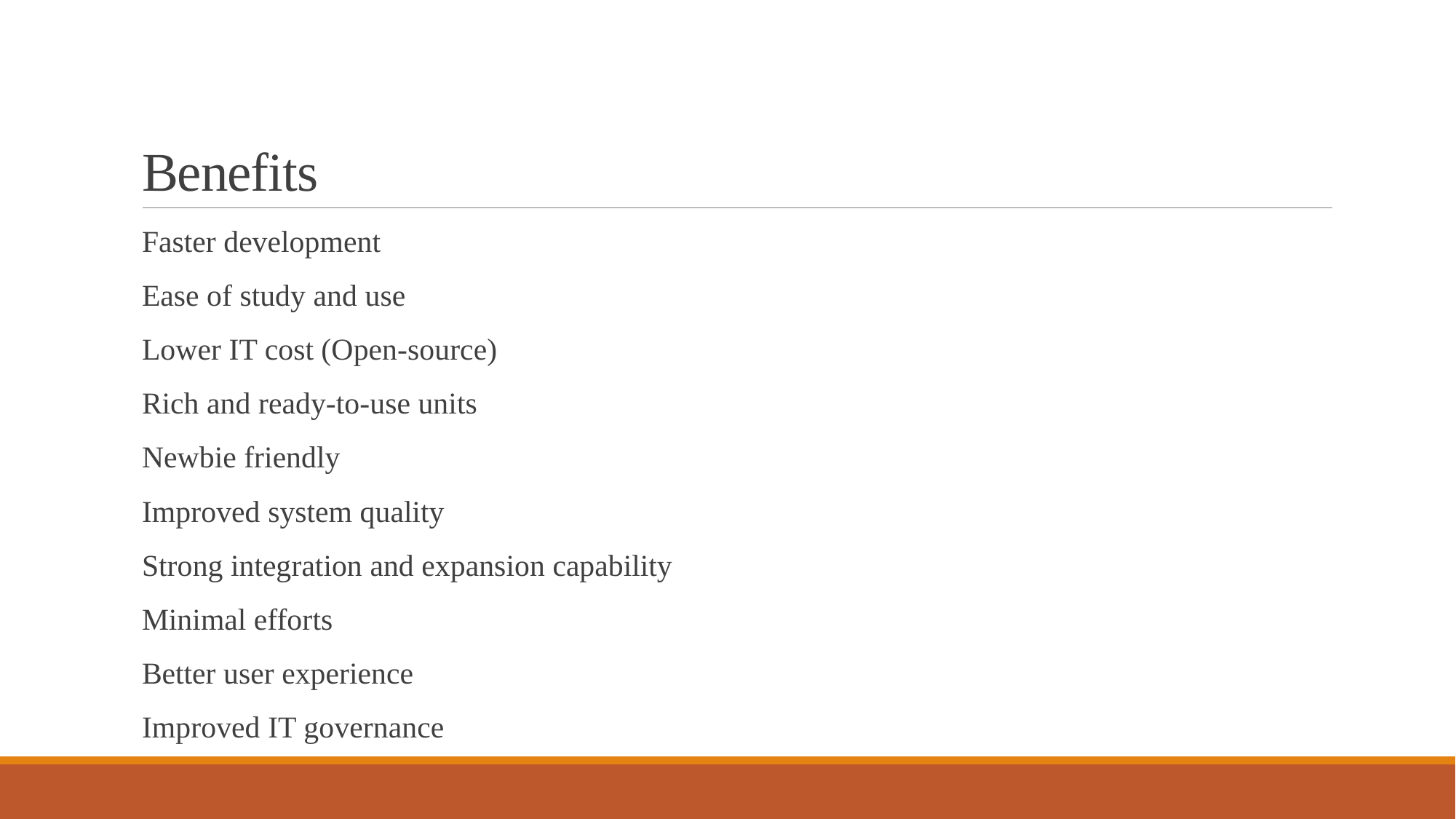

# Benefits
Faster development
Ease of study and use
Lower IT cost (Open-source)
Rich and ready-to-use units
Newbie friendly
Improved system quality
Strong integration and expansion capability
Minimal efforts
Better user experience
Improved IT governance